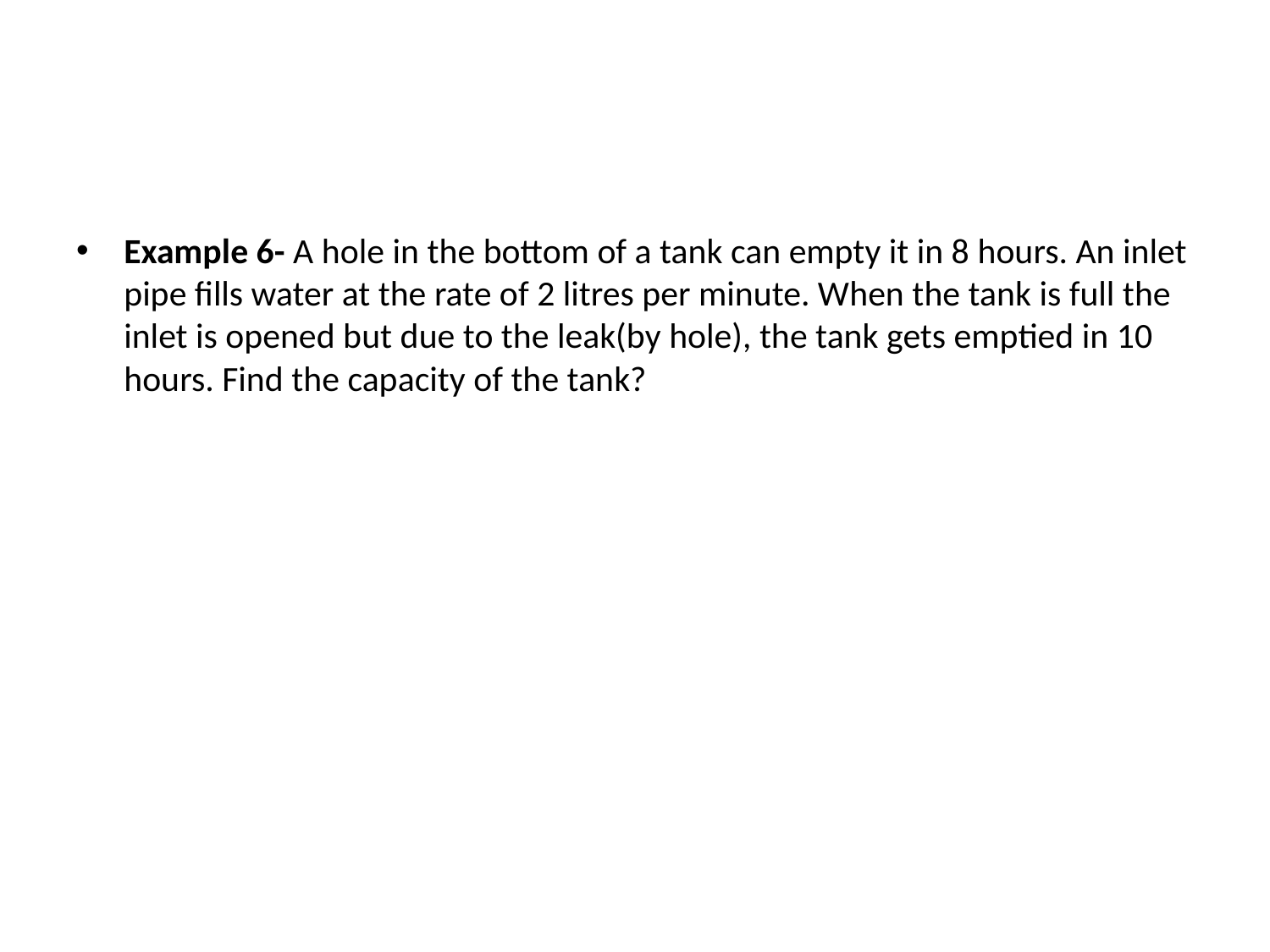

#
Example 6- A hole in the bottom of a tank can empty it in 8 hours. An inlet pipe fills water at the rate of 2 litres per minute. When the tank is full the inlet is opened but due to the leak(by hole), the tank gets emptied in 10 hours. Find the capacity of the tank?